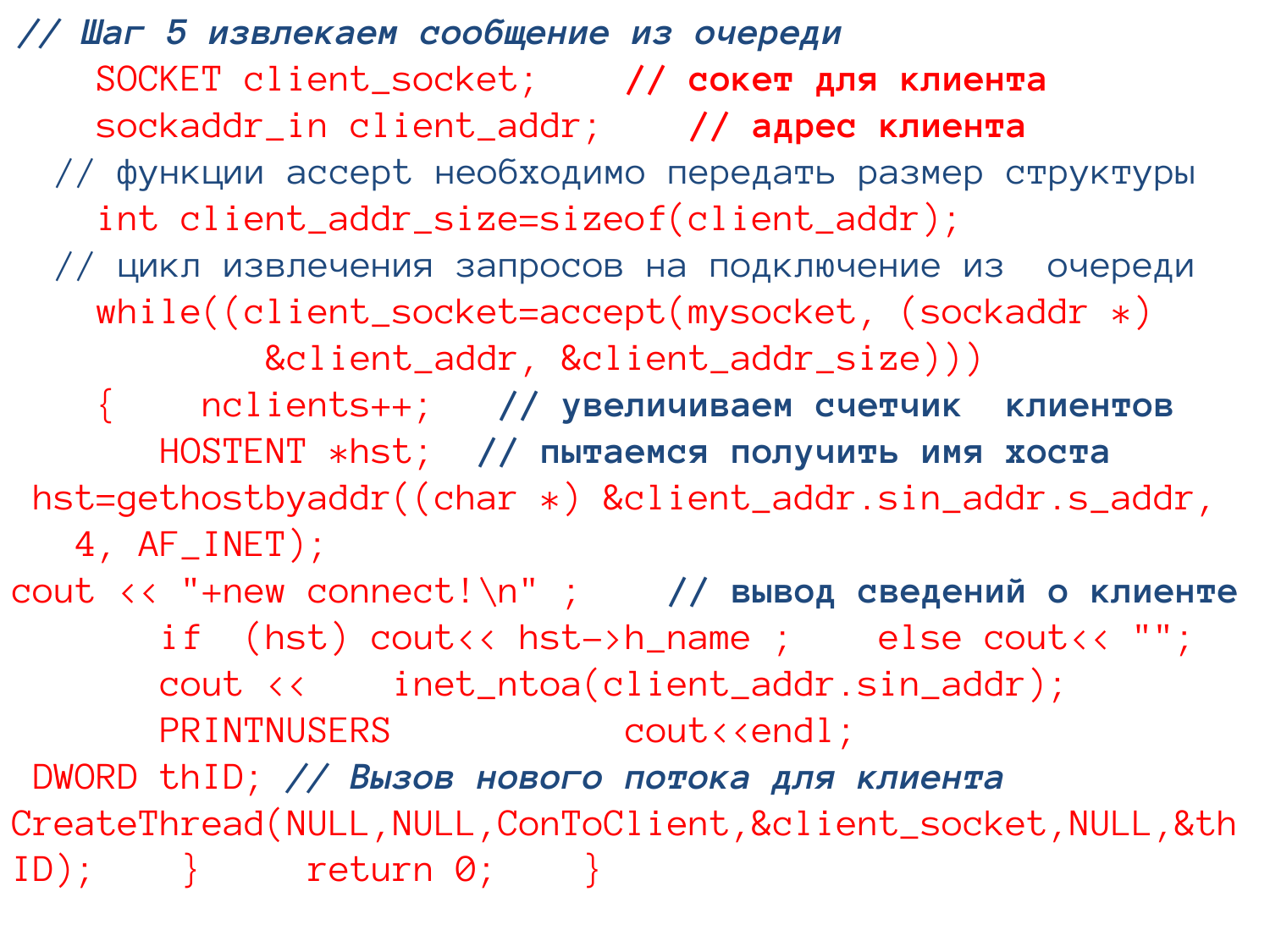

// Шаг 5 извлекаем сообщение из очереди
    SOCKET client_socket;    // сокет для клиента
    sockaddr_in client_addr;    // адрес клиента
  // функции accept необходимо передать размер структуры
    int client_addr_size=sizeof(client_addr);
  // цикл извлечения запросов на подключение из  очереди
    while((client_socket=accept(mysocket, (sockaddr *)
            &client_addr, &client_addr_size)))
    {    nclients++;   // увеличиваем счетчик  клиентов
       HOSTENT *hst;  // пытаемся получить имя хоста
 hst=gethostbyaddr((char *) &client_addr.sin_addr.s_addr,     4, AF_INET);
cout << "+new connect!\n" ;    // вывод сведений о клиенте
	 if  (hst) cout<< hst->h_name ;    else cout<< "";
	 cout <<    inet_ntoa(client_addr.sin_addr);
       PRINTNUSERS           cout<<endl;
 DWORD thID; // Вызов нового потока для клиента
CreateThread(NULL,NULL,ConToClient,&client_socket,NULL,&thID);    }     return 0;    }